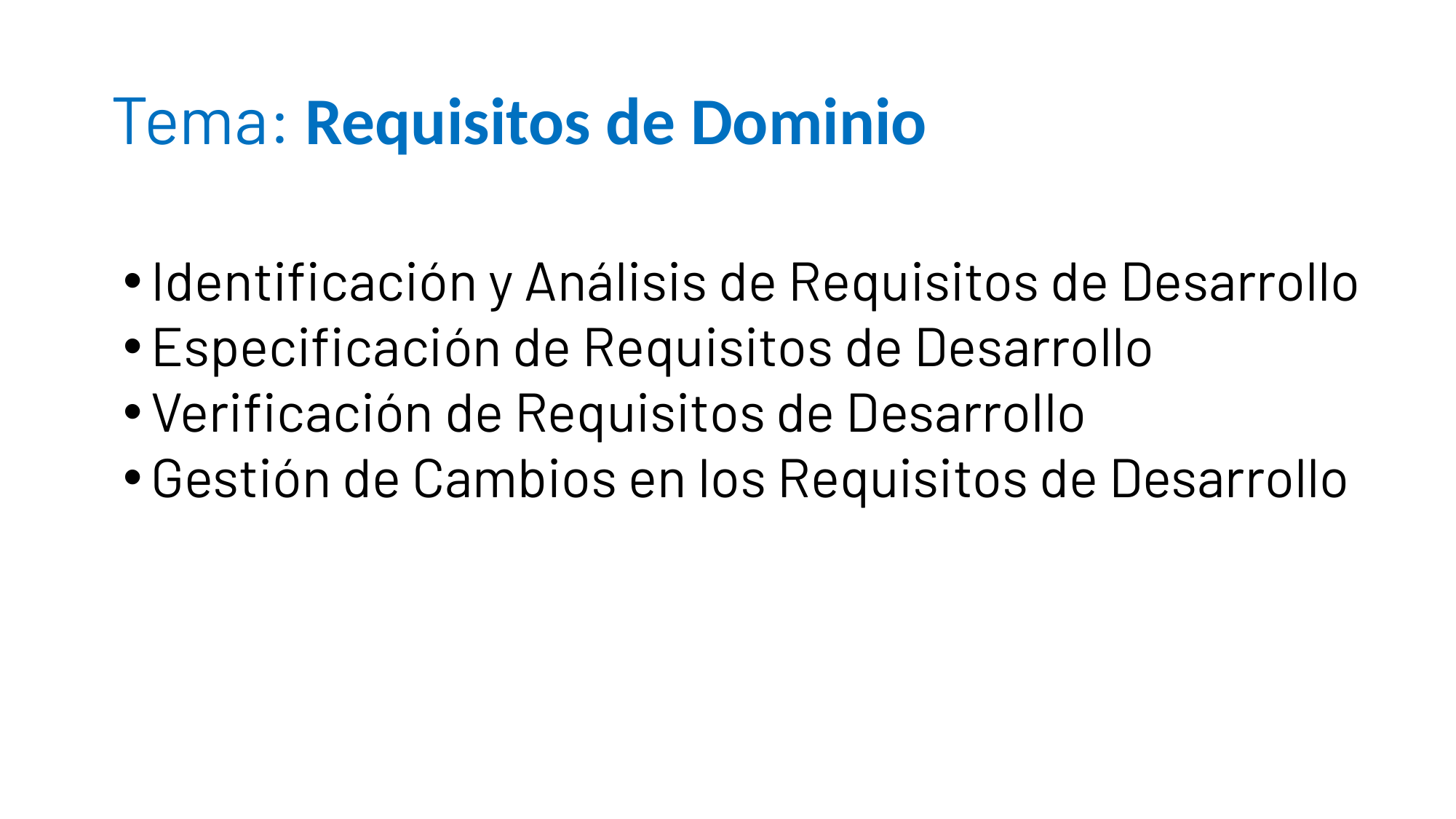

# Tema: Requisitos de Dominio
Identificación y Análisis de Requisitos de Desarrollo
Especificación de Requisitos de Desarrollo
Verificación de Requisitos de Desarrollo
Gestión de Cambios en los Requisitos de Desarrollo